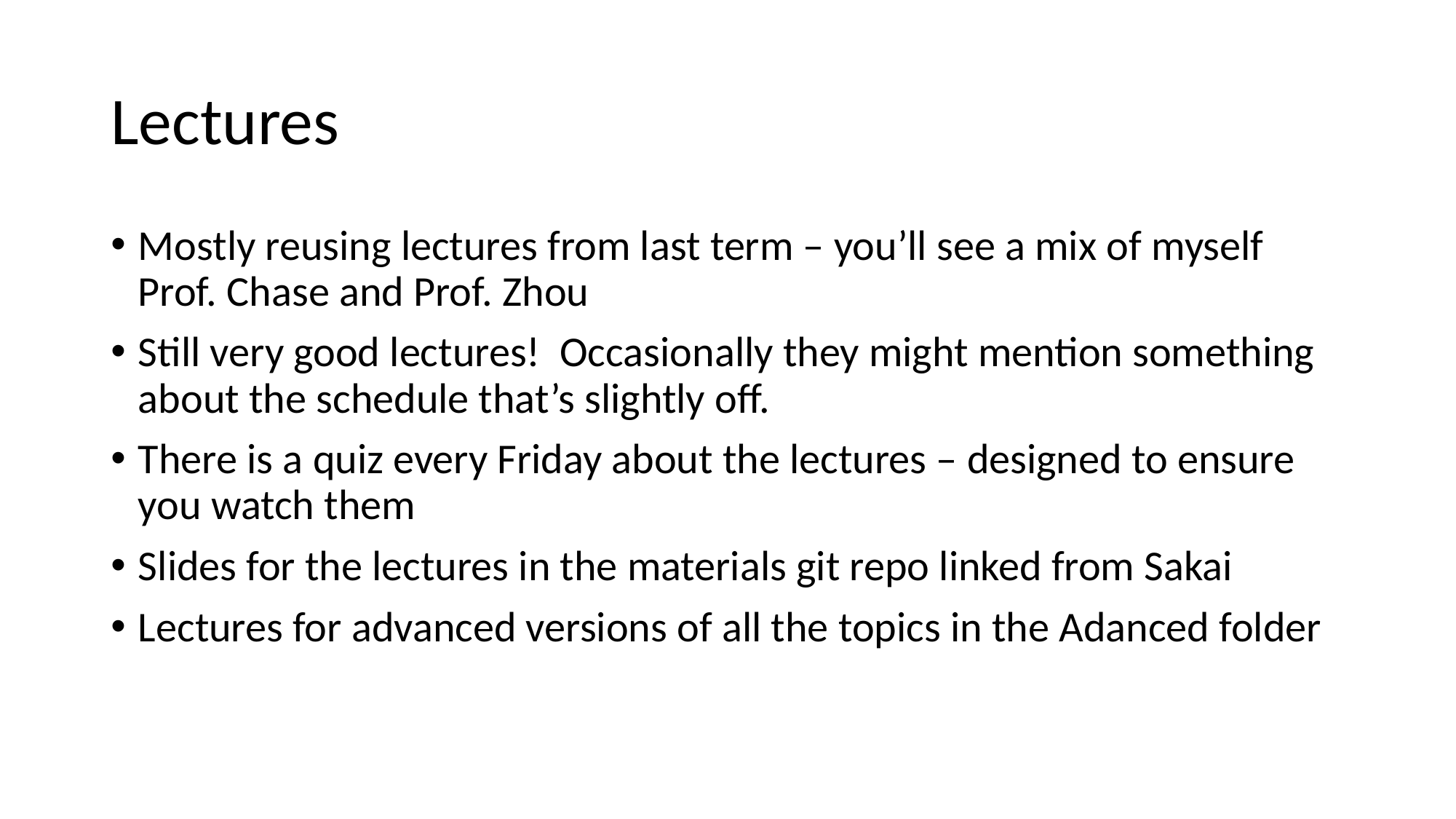

# Lectures
Mostly reusing lectures from last term – you’ll see a mix of myself Prof. Chase and Prof. Zhou
Still very good lectures!  Occasionally they might mention something about the schedule that’s slightly off.
There is a quiz every Friday about the lectures – designed to ensure you watch them
Slides for the lectures in the materials git repo linked from Sakai
Lectures for advanced versions of all the topics in the Adanced folder